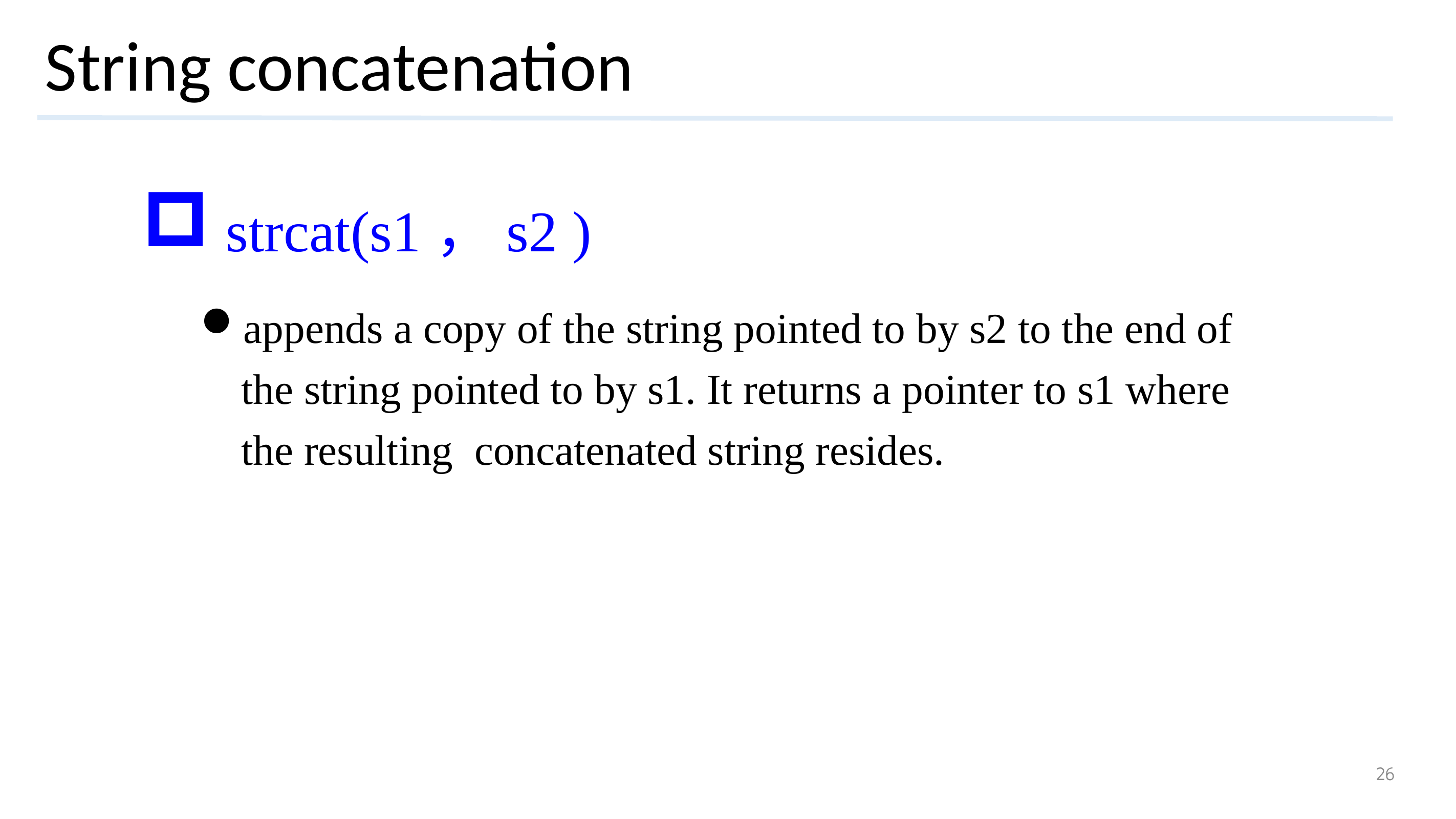

# String concatenation
 strcat(s1，s2 )
appends a copy of the string pointed to by s2 to the end of the string pointed to by s1. It returns a pointer to s1 where the resulting  concatenated string resides.
26